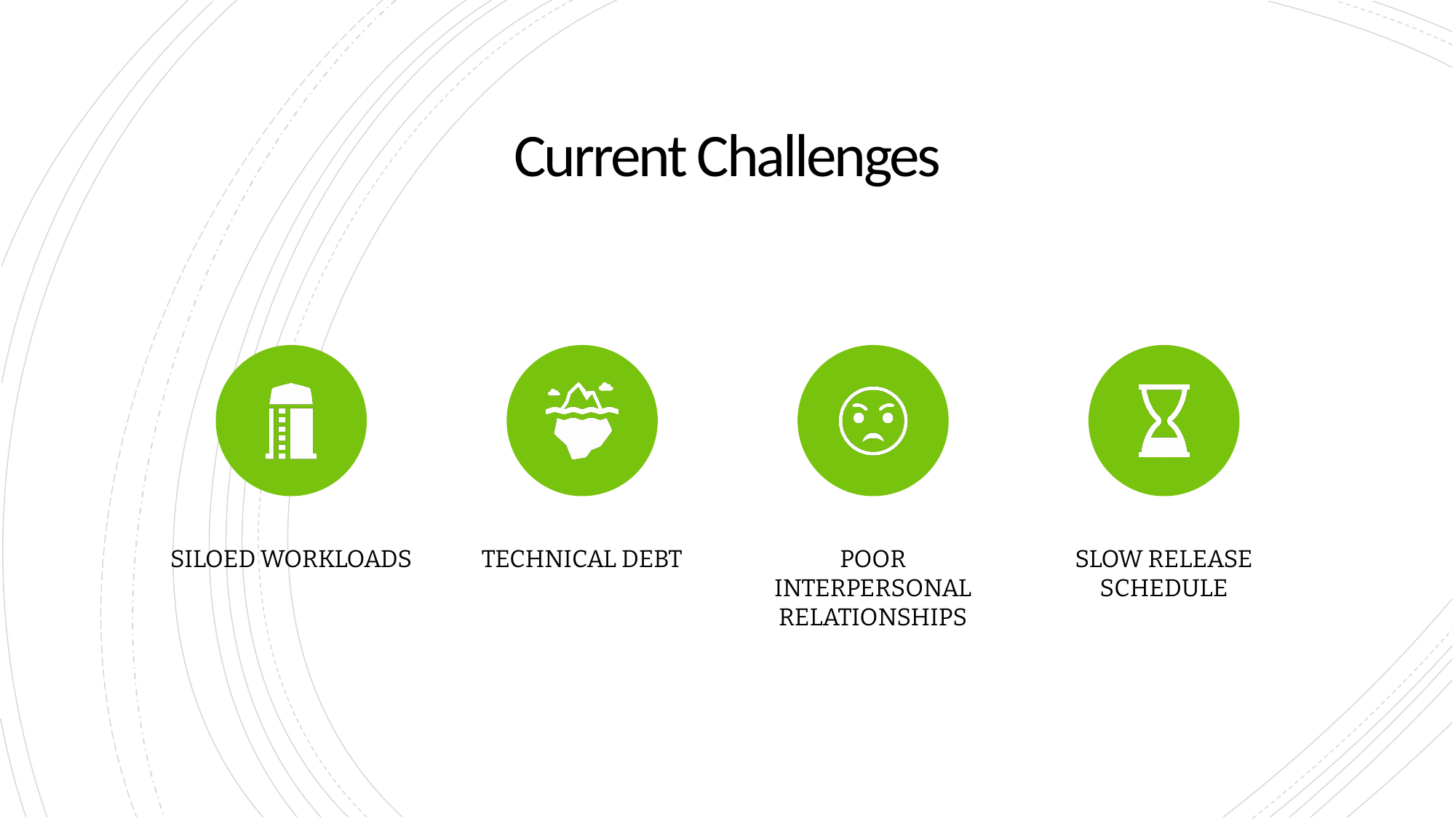

# Current Challenges
Siloed workloads
Technical debt
Poor interpersonal relationships
Slow release schedule